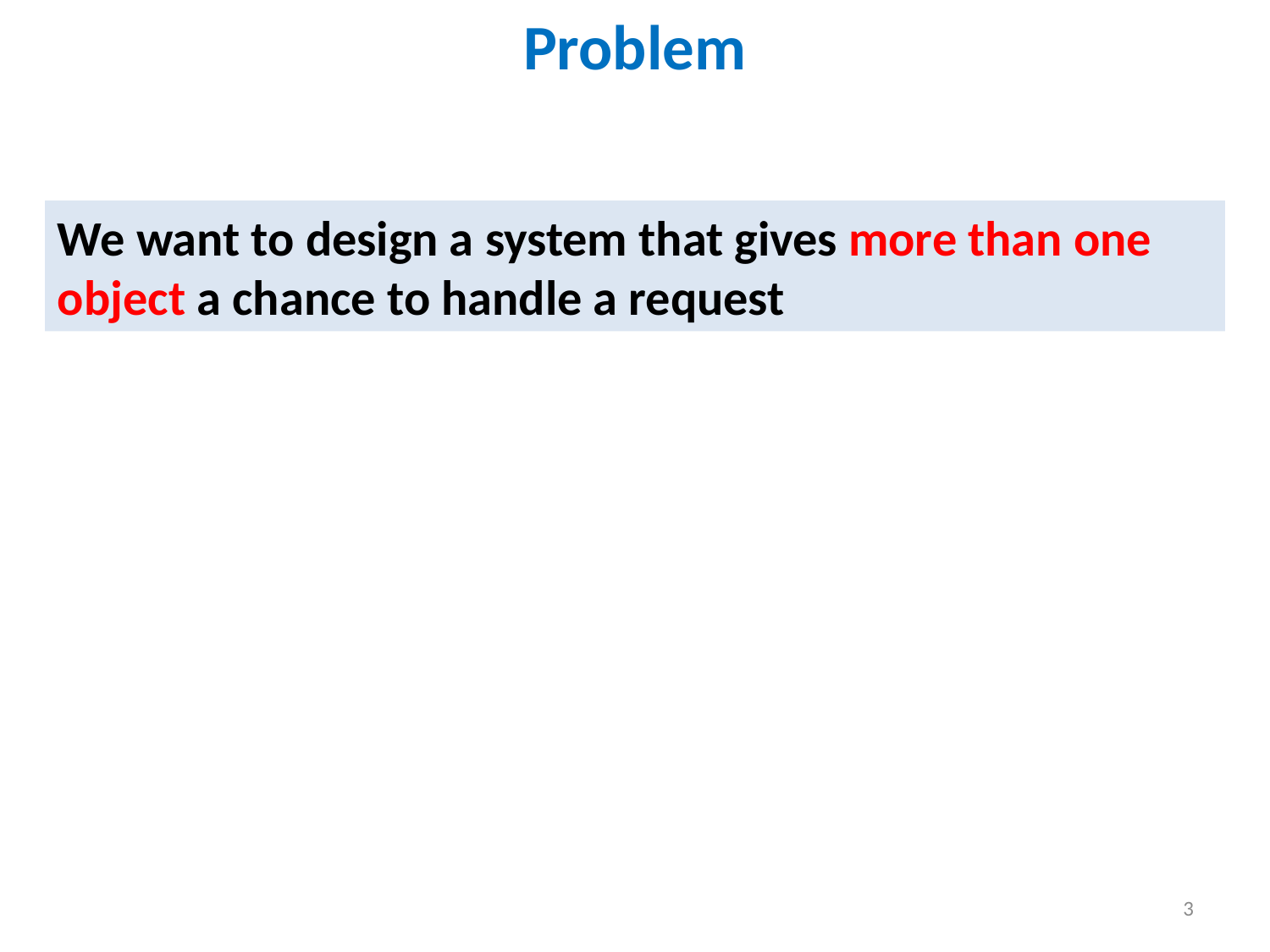

Problem
We want to design a system that gives more than one object a chance to handle a request
3